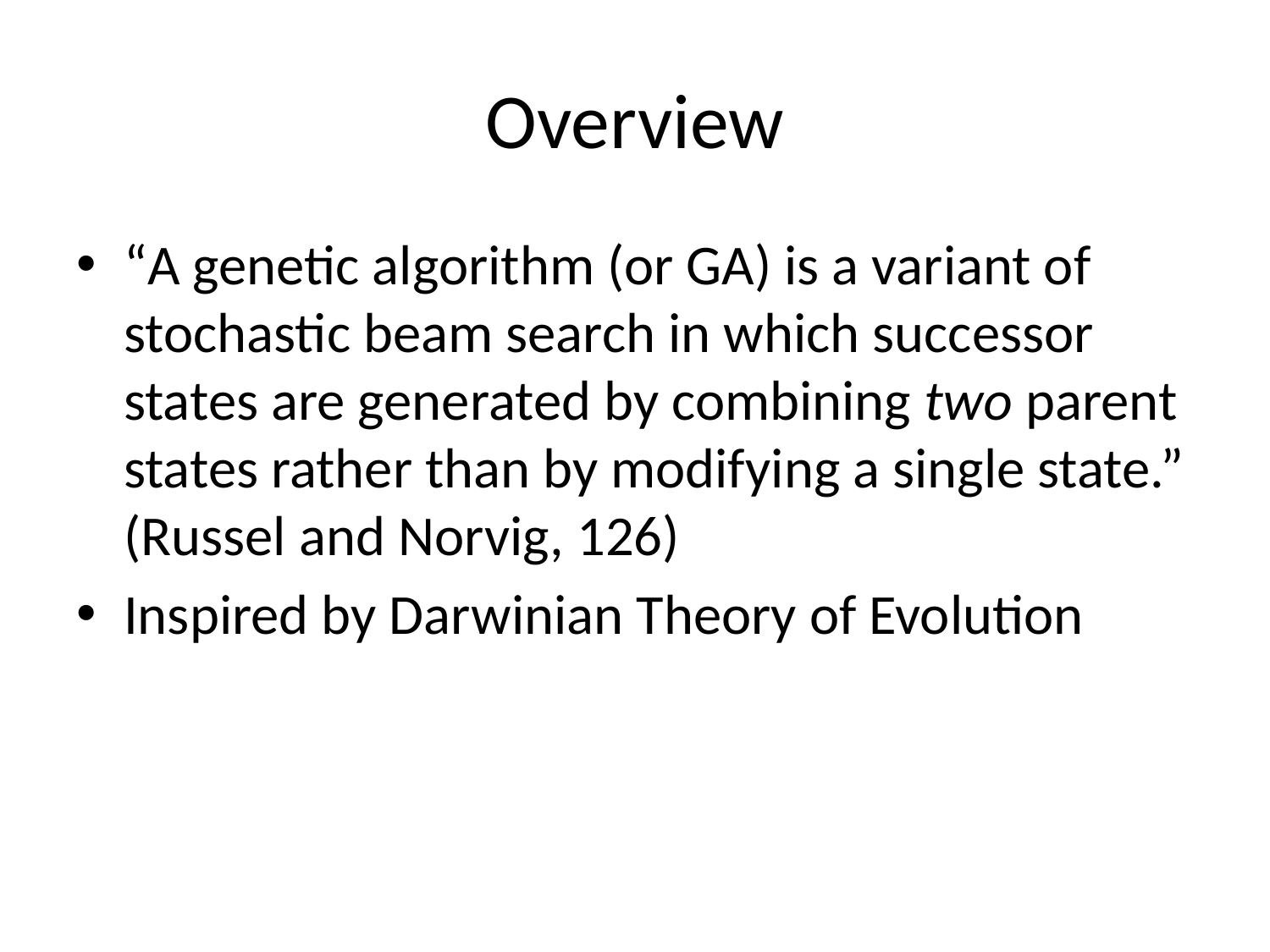

# Overview
“A genetic algorithm (or GA) is a variant of stochastic beam search in which successor states are generated by combining two parent states rather than by modifying a single state.” (Russel and Norvig, 126)
Inspired by Darwinian Theory of Evolution